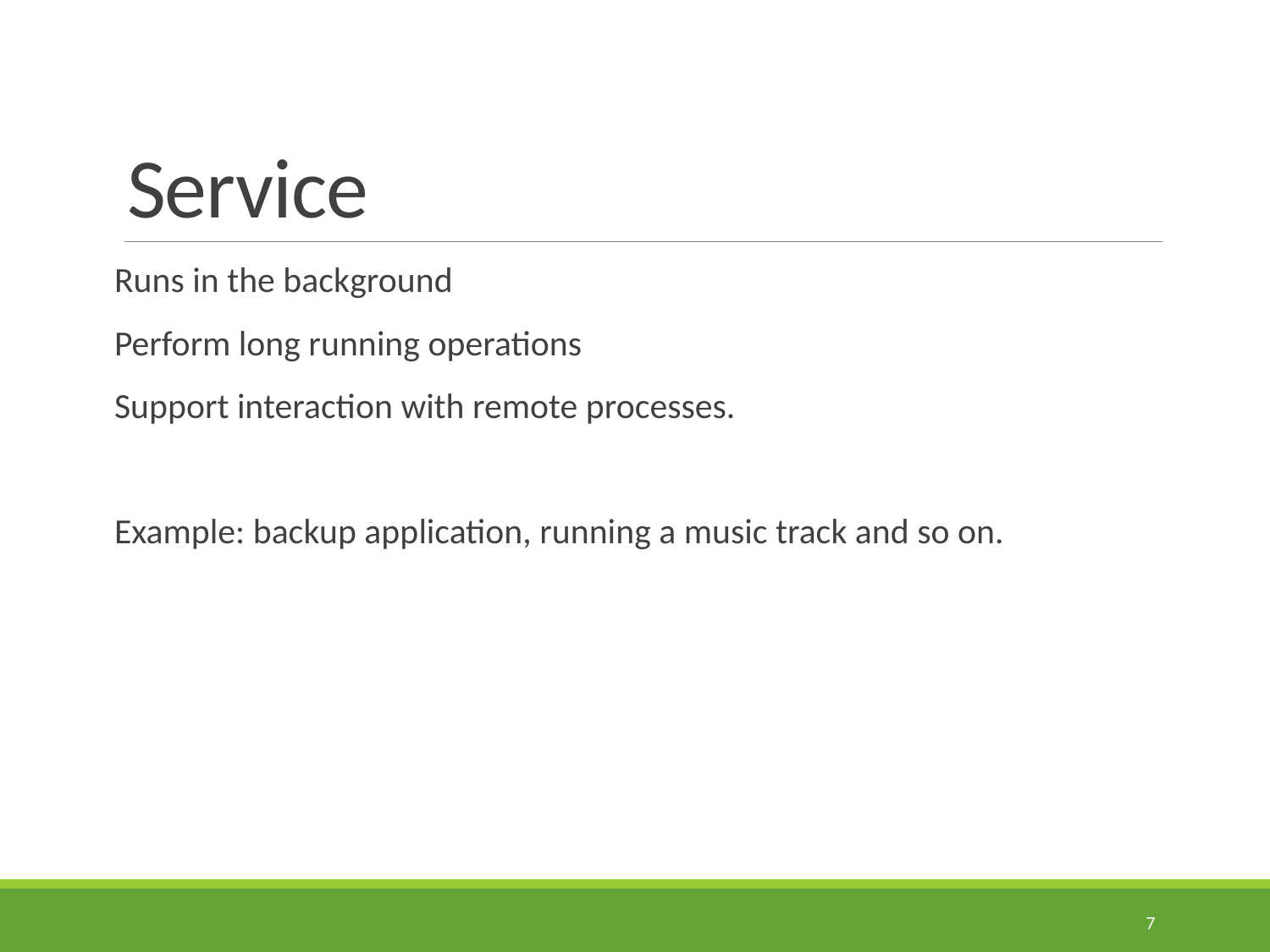

# Service
Runs in the background
Perform long running operations
Support interaction with remote processes.

Example: backup application, running a music track and so on.
7